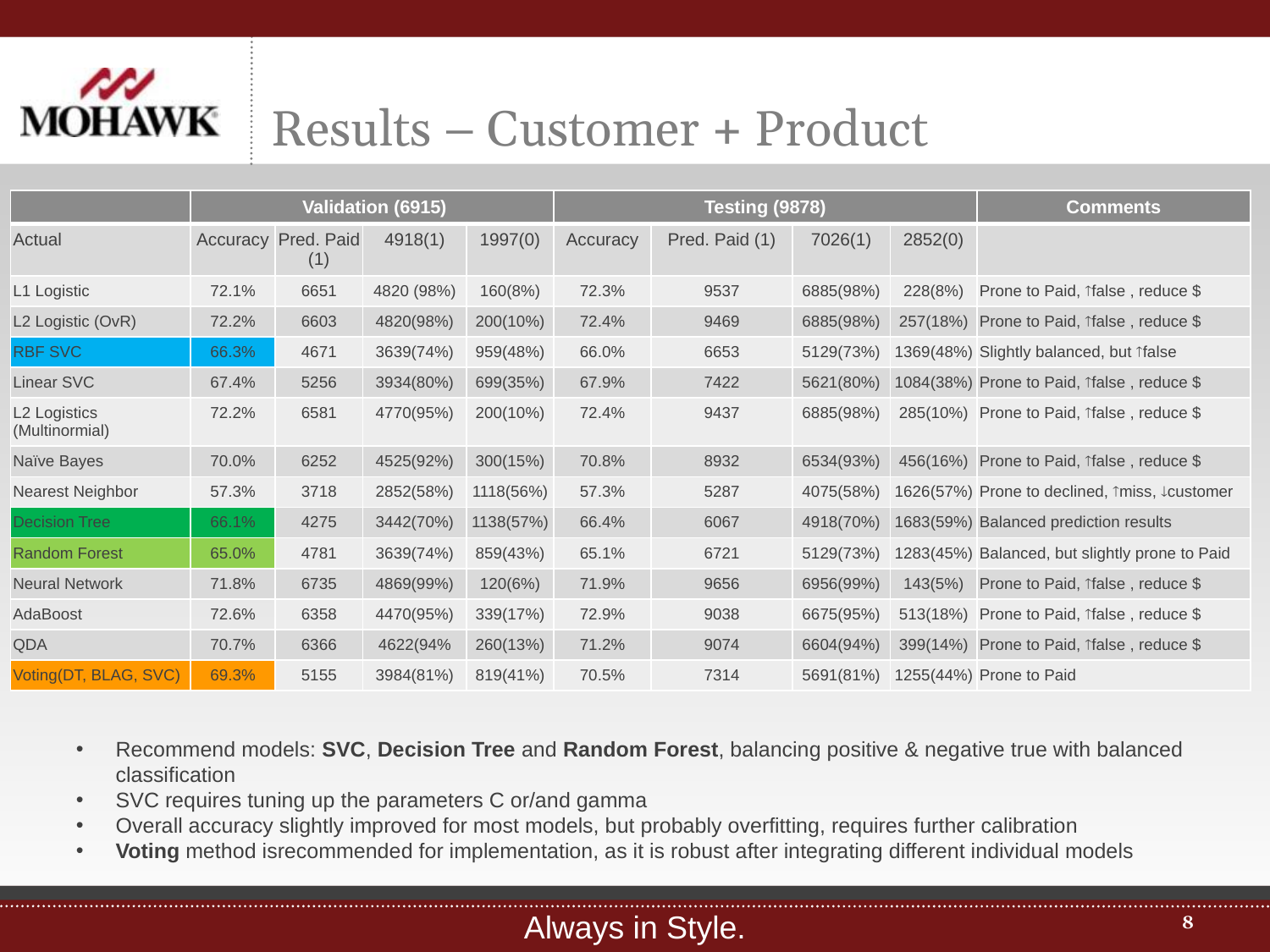

# Results – Customer + Product
|  | Validation (6915) |  |  |  | Testing (9878) |  |  |  | Comments |
| --- | --- | --- | --- | --- | --- | --- | --- | --- | --- |
| Actual | Accuracy | Pred. Paid (1) | 4918(1) | 1997(0) | Accuracy | Pred. Paid (1) | 7026(1) | 2852(0) |  |
| L1 Logistic | 72.1% | 6651 | 4820 (98%) | 160(8%) | 72.3% | 9537 | 6885(98%) | 228(8%) | Prone to Paid, ↑false , reduce $ |
| L2 Logistic (OvR) | 72.2% | 6603 | 4820(98%) | 200(10%) | 72.4% | 9469 | 6885(98%) | 257(18%) | Prone to Paid, ↑false , reduce $ |
| RBF SVC | 66.3% | 4671 | 3639(74%) | 959(48%) | 66.0% | 6653 | 5129(73%) | 1369(48%) | Slightly balanced, but ↑false |
| Linear SVC | 67.4% | 5256 | 3934(80%) | 699(35%) | 67.9% | 7422 | 5621(80%) | 1084(38%) | Prone to Paid, ↑false , reduce $ |
| L2 Logistics (Multinormial) | 72.2% | 6581 | 4770(95%) | 200(10%) | 72.4% | 9437 | 6885(98%) | 285(10%) | Prone to Paid, ↑false , reduce $ |
| Naïve Bayes | 70.0% | 6252 | 4525(92%) | 300(15%) | 70.8% | 8932 | 6534(93%) | 456(16%) | Prone to Paid, ↑false , reduce $ |
| Nearest Neighbor | 57.3% | 3718 | 2852(58%) | 1118(56%) | 57.3% | 5287 | 4075(58%) | 1626(57%) | Prone to declined, ↑miss, ↓customer |
| Decision Tree | 66.1% | 4275 | 3442(70%) | 1138(57%) | 66.4% | 6067 | 4918(70%) | 1683(59%) | Balanced prediction results |
| Random Forest | 65.0% | 4781 | 3639(74%) | 859(43%) | 65.1% | 6721 | 5129(73%) | 1283(45%) | Balanced, but slightly prone to Paid |
| Neural Network | 71.8% | 6735 | 4869(99%) | 120(6%) | 71.9% | 9656 | 6956(99%) | 143(5%) | Prone to Paid, ↑false , reduce $ |
| AdaBoost | 72.6% | 6358 | 4470(95%) | 339(17%) | 72.9% | 9038 | 6675(95%) | 513(18%) | Prone to Paid, ↑false , reduce $ |
| QDA | 70.7% | 6366 | 4622(94% | 260(13%) | 71.2% | 9074 | 6604(94%) | 399(14%) | Prone to Paid, ↑false , reduce $ |
| Voting(DT, BLAG, SVC) | 69.3% | 5155 | 3984(81%) | 819(41%) | 70.5% | 7314 | 5691(81%) | 1255(44%) | Prone to Paid |
Recommend models: SVC, Decision Tree and Random Forest, balancing positive & negative true with balanced classification
SVC requires tuning up the parameters C or/and gamma
Overall accuracy slightly improved for most models, but probably overfitting, requires further calibration
Voting method isrecommended for implementation, as it is robust after integrating different individual models
8